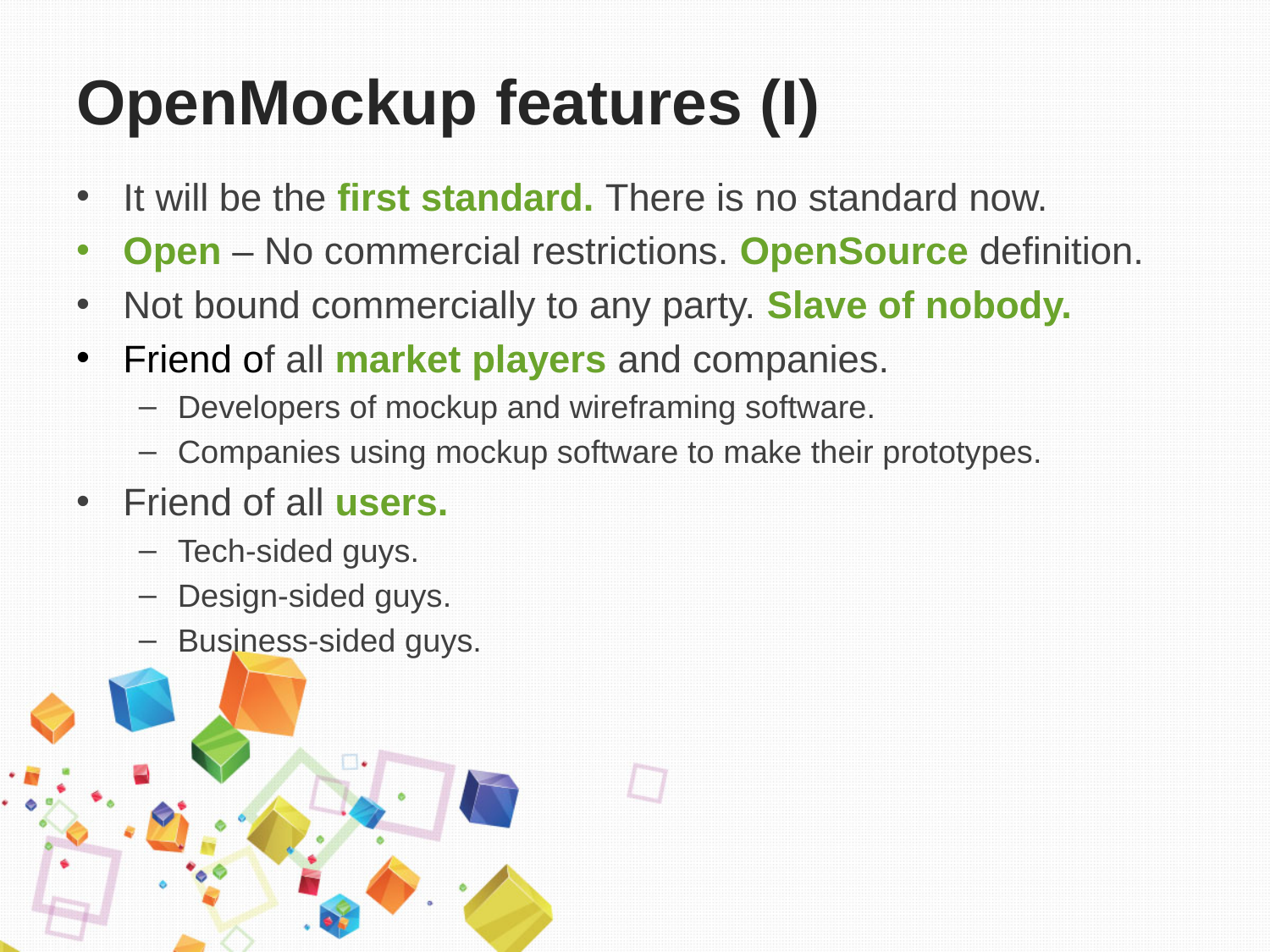

# OpenMockup features (I)
It will be the first standard. There is no standard now.
Open – No commercial restrictions. OpenSource definition.
Not bound commercially to any party. Slave of nobody.
Friend of all market players and companies.
Developers of mockup and wireframing software.
Companies using mockup software to make their prototypes.
Friend of all users.
Tech-sided guys.
Design-sided guys.
Business-sided guys.